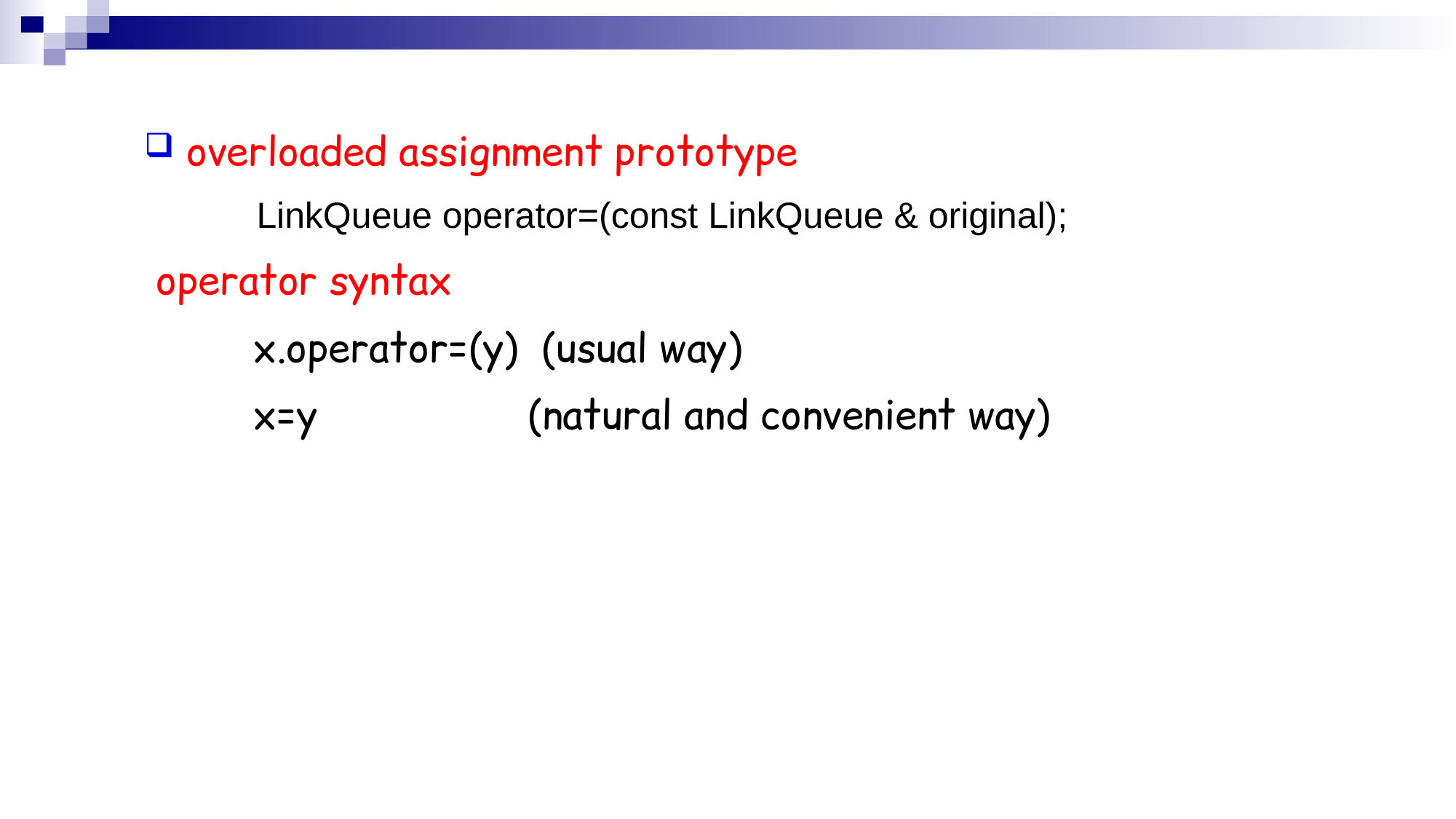

overloaded assignment prototype
           LinkQueue operator=(const LinkQueue & original);
 operator syntax
	x.operator=(y)  (usual way)
	x=y	              (natural and convenient way)